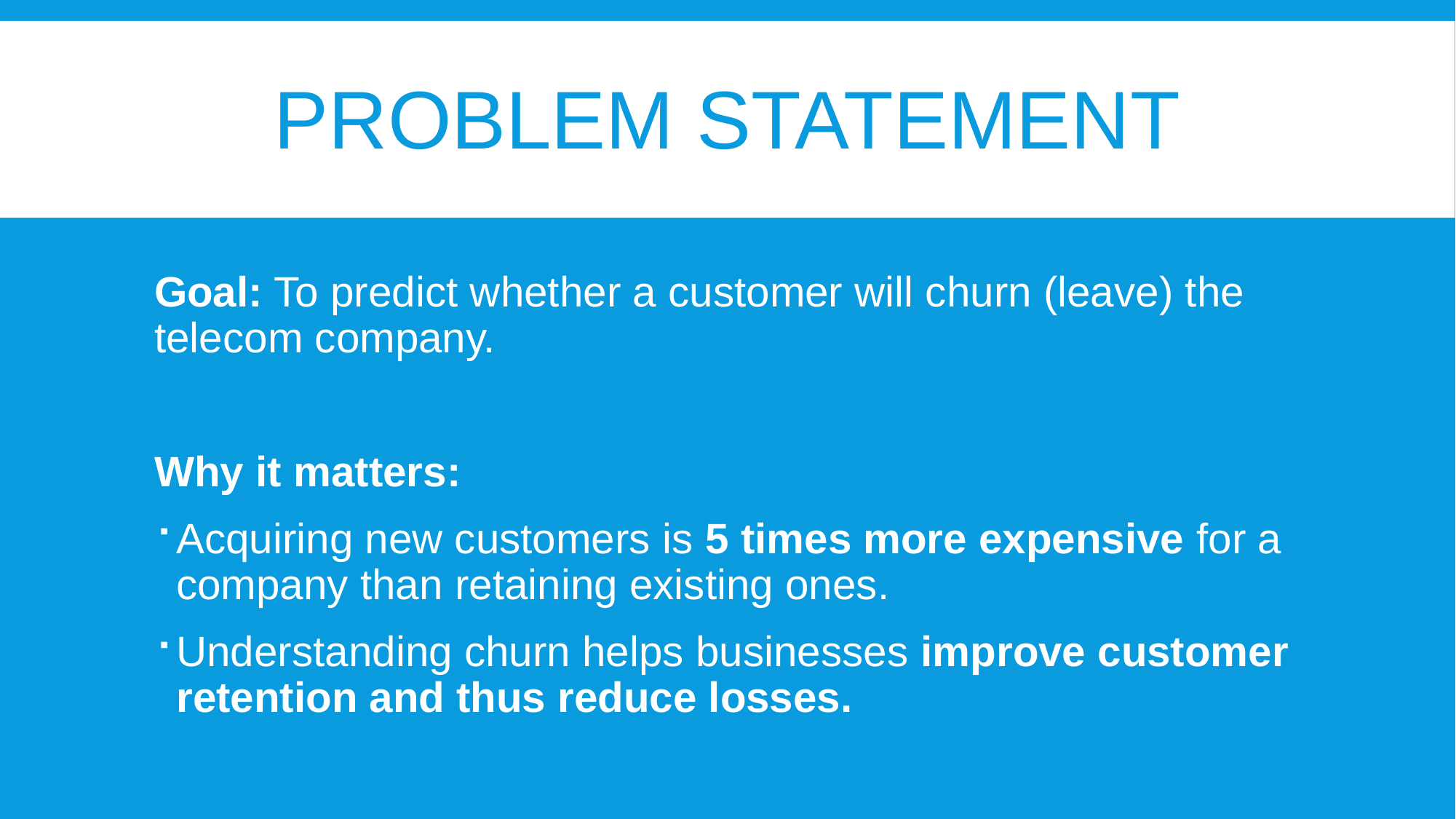

# Problem Statement
Goal: To predict whether a customer will churn (leave) the telecom company.

Why it matters:
Acquiring new customers is 5 times more expensive for a company than retaining existing ones.
Understanding churn helps businesses improve customer retention and thus reduce losses.